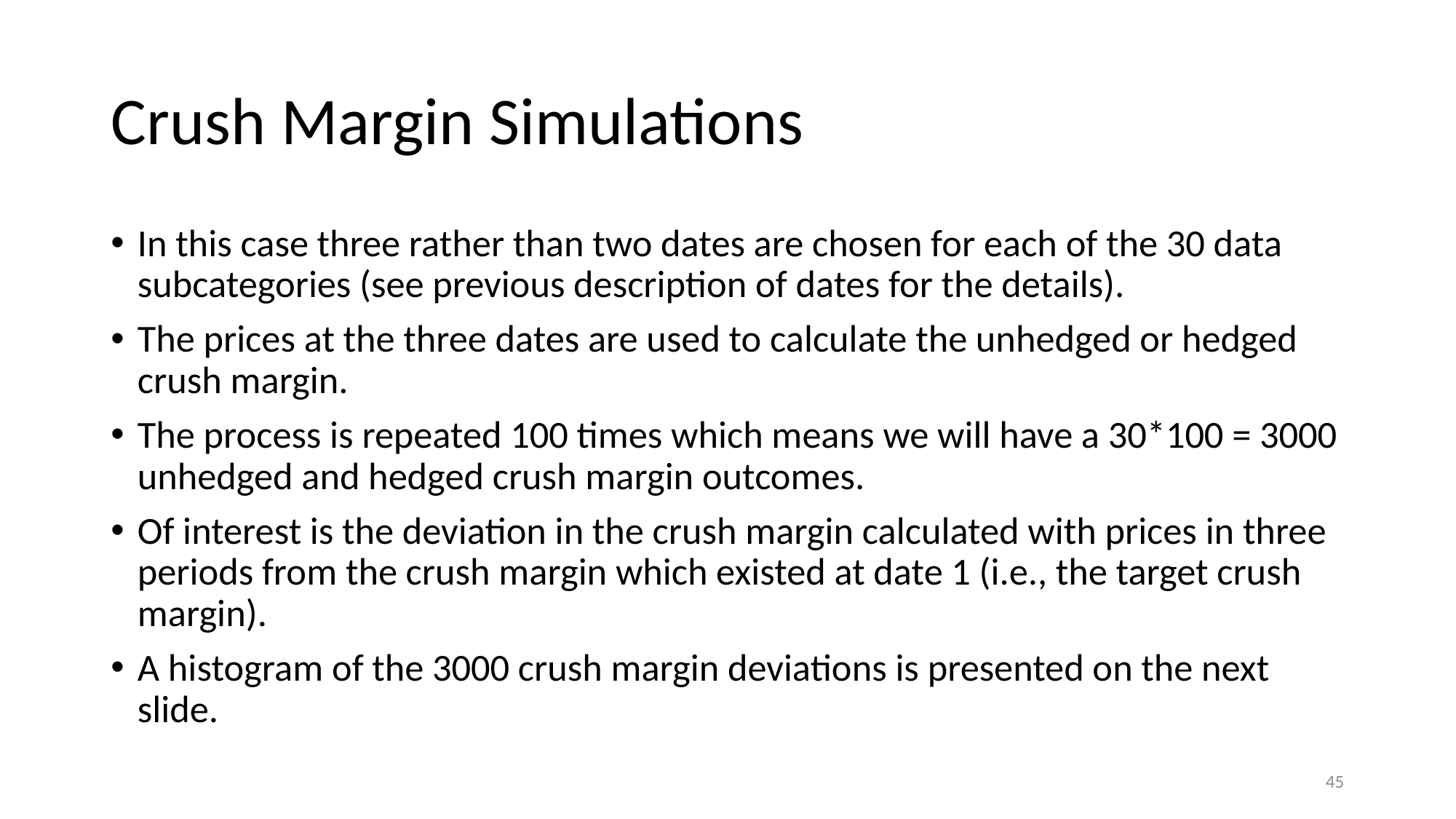

# Crush Margin Simulations
In this case three rather than two dates are chosen for each of the 30 data subcategories (see previous description of dates for the details).
The prices at the three dates are used to calculate the unhedged or hedged crush margin.
The process is repeated 100 times which means we will have a 30*100 = 3000 unhedged and hedged crush margin outcomes.
Of interest is the deviation in the crush margin calculated with prices in three periods from the crush margin which existed at date 1 (i.e., the target crush margin).
A histogram of the 3000 crush margin deviations is presented on the next slide.
45